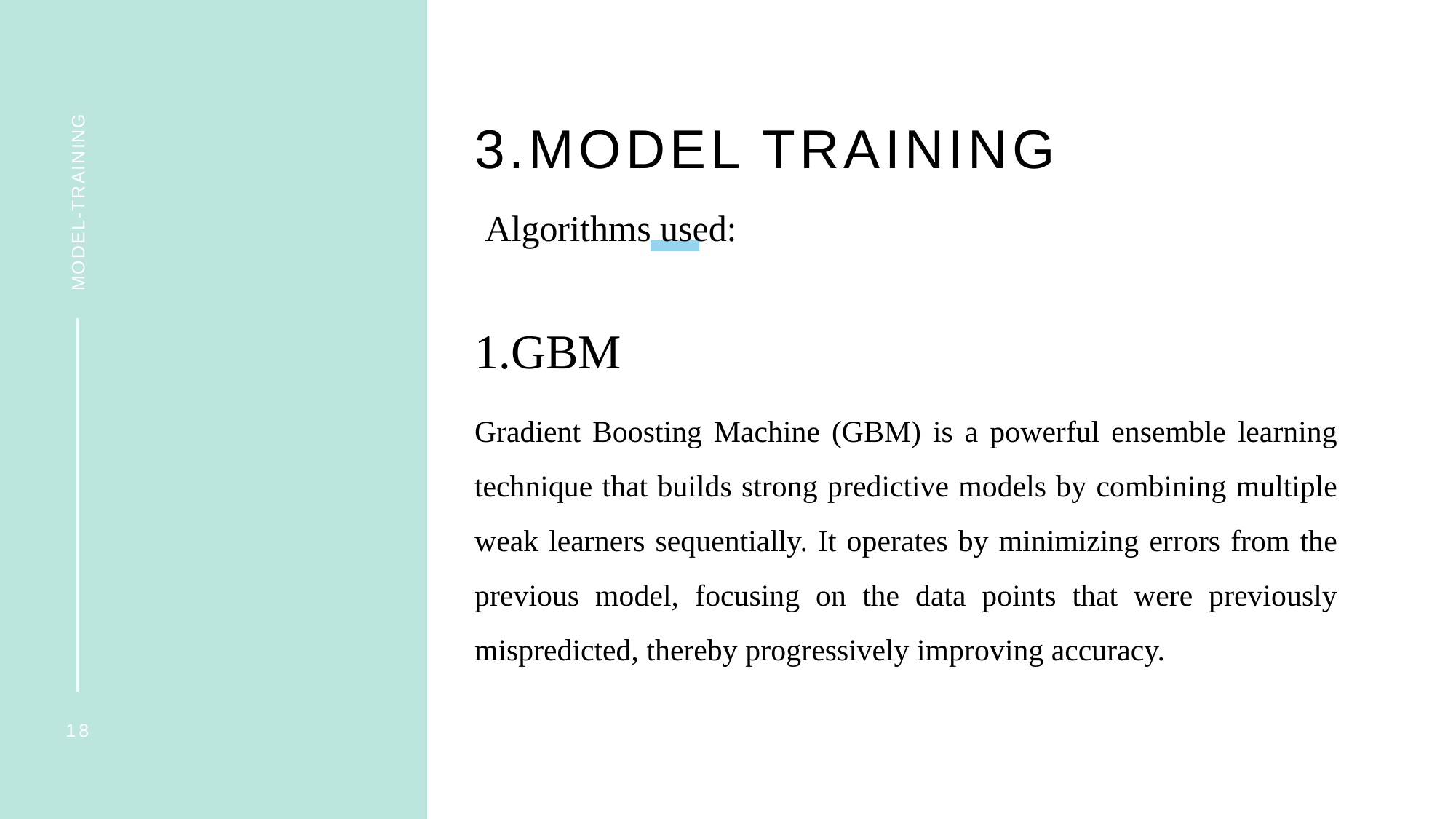

# 3.Model training
Model-training
Algorithms used:
1.GBM
Gradient Boosting Machine (GBM) is a powerful ensemble learning technique that builds strong predictive models by combining multiple weak learners sequentially. It operates by minimizing errors from the previous model, focusing on the data points that were previously mispredicted, thereby progressively improving accuracy.

18